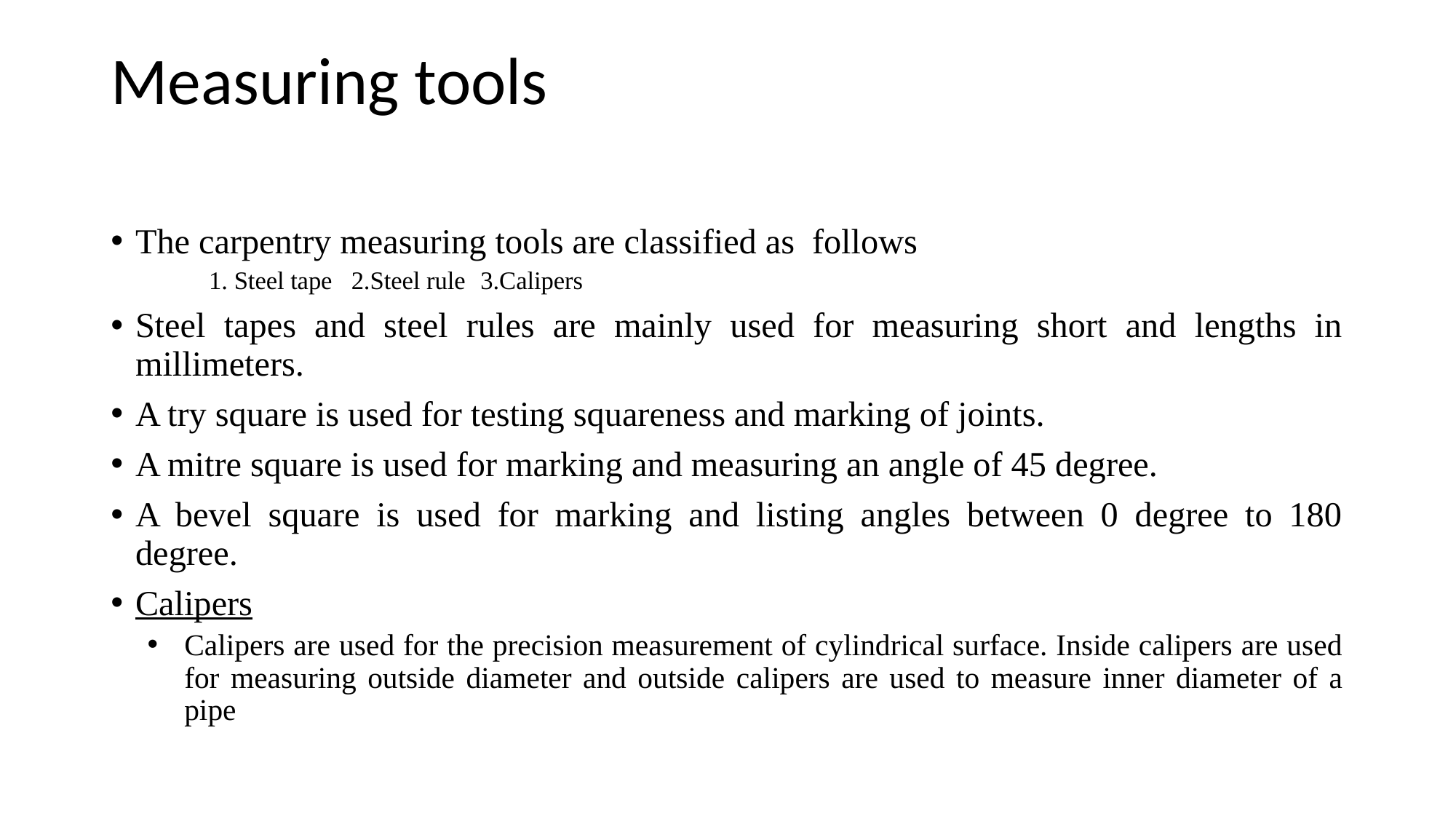

# Measuring tools
The carpentry measuring tools are classified as  follows
1. Steel tape   2.Steel rule	3.Calipers
Steel tapes and steel rules are mainly used for measuring short and lengths in millimeters.
A try square is used for testing squareness and marking of joints.
A mitre square is used for marking and measuring an angle of 45 degree.
A bevel square is used for marking and listing angles between 0 degree to 180 degree.
Calipers
Calipers are used for the precision measurement of cylindrical surface. Inside calipers are used for measuring outside diameter and outside calipers are used to measure inner diameter of a pipe